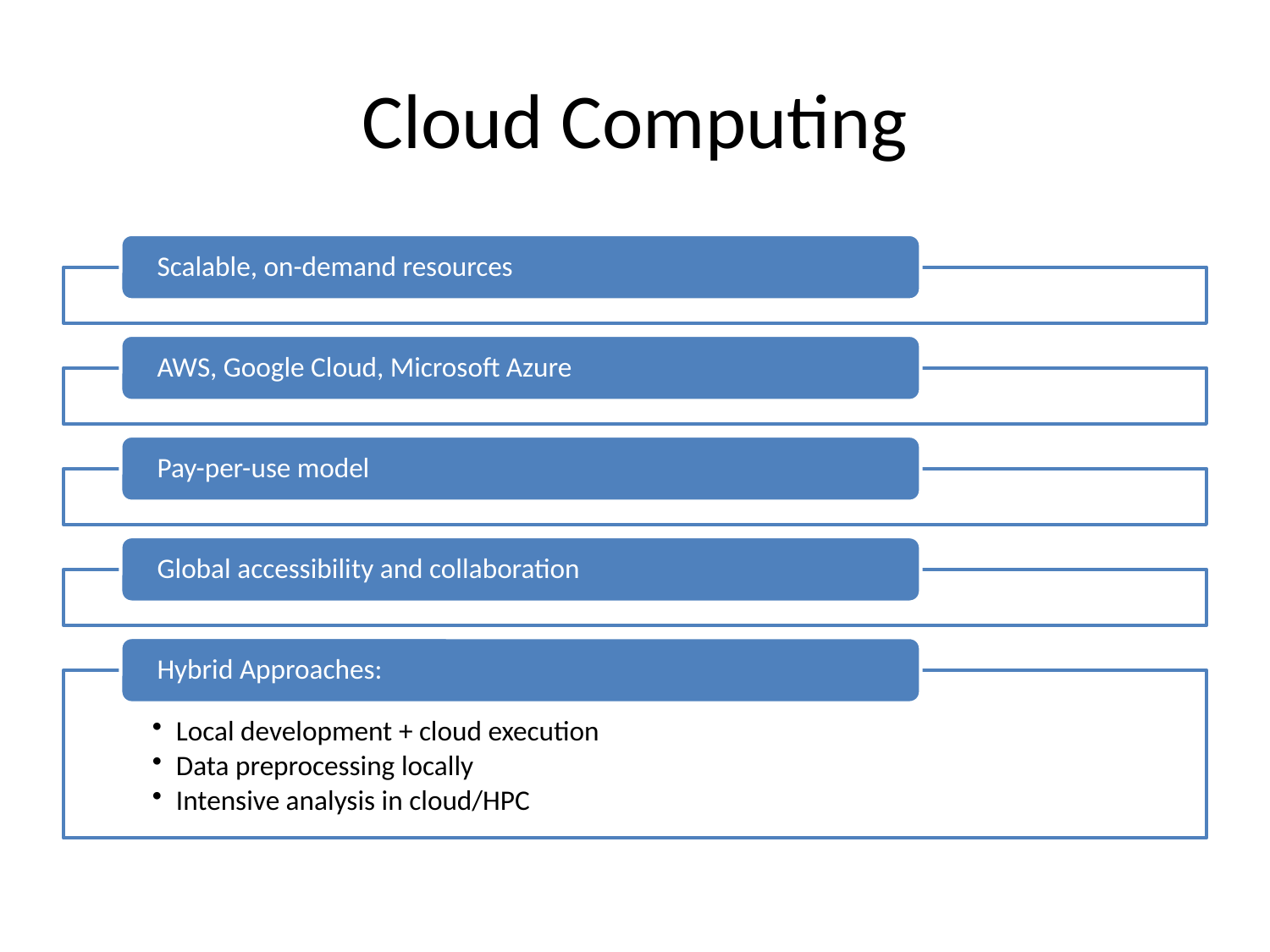

# Cloud Computing
Scalable, on-demand resources
AWS, Google Cloud, Microsoft Azure
Pay-per-use model
Global accessibility and collaboration
Local development + cloud execution
Data preprocessing locally
Intensive analysis in cloud/HPC
Hybrid Approaches: